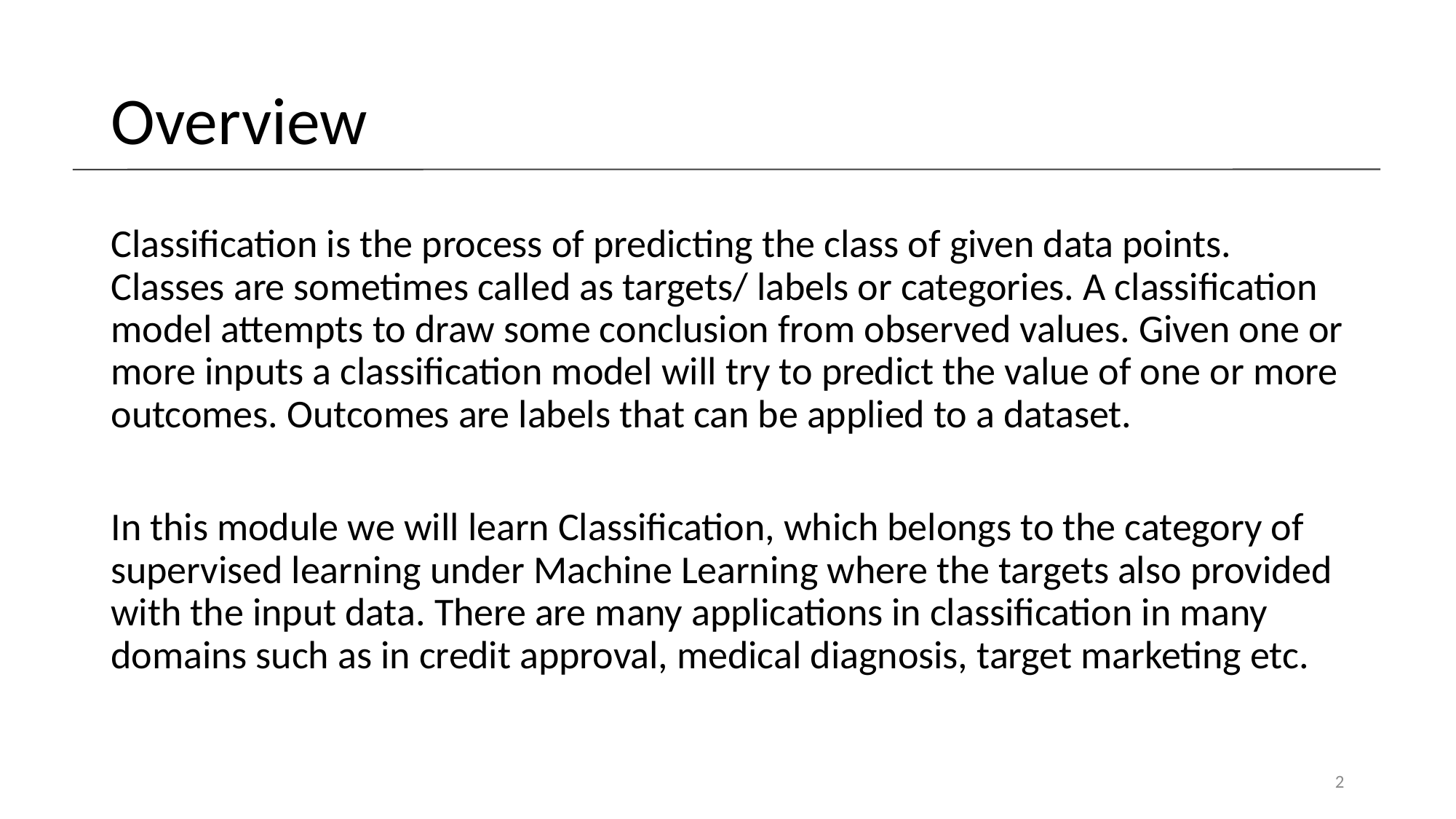

# Overview
Classification is the process of predicting the class of given data points. Classes are sometimes called as targets/ labels or categories. A classification model attempts to draw some conclusion from observed values. Given one or more inputs a classification model will try to predict the value of one or more outcomes. Outcomes are labels that can be applied to a dataset.

In this module we will learn Classification, which belongs to the category of supervised learning under Machine Learning where the targets also provided with the input data. There are many applications in classification in many domains such as in credit approval, medical diagnosis, target marketing etc.
2